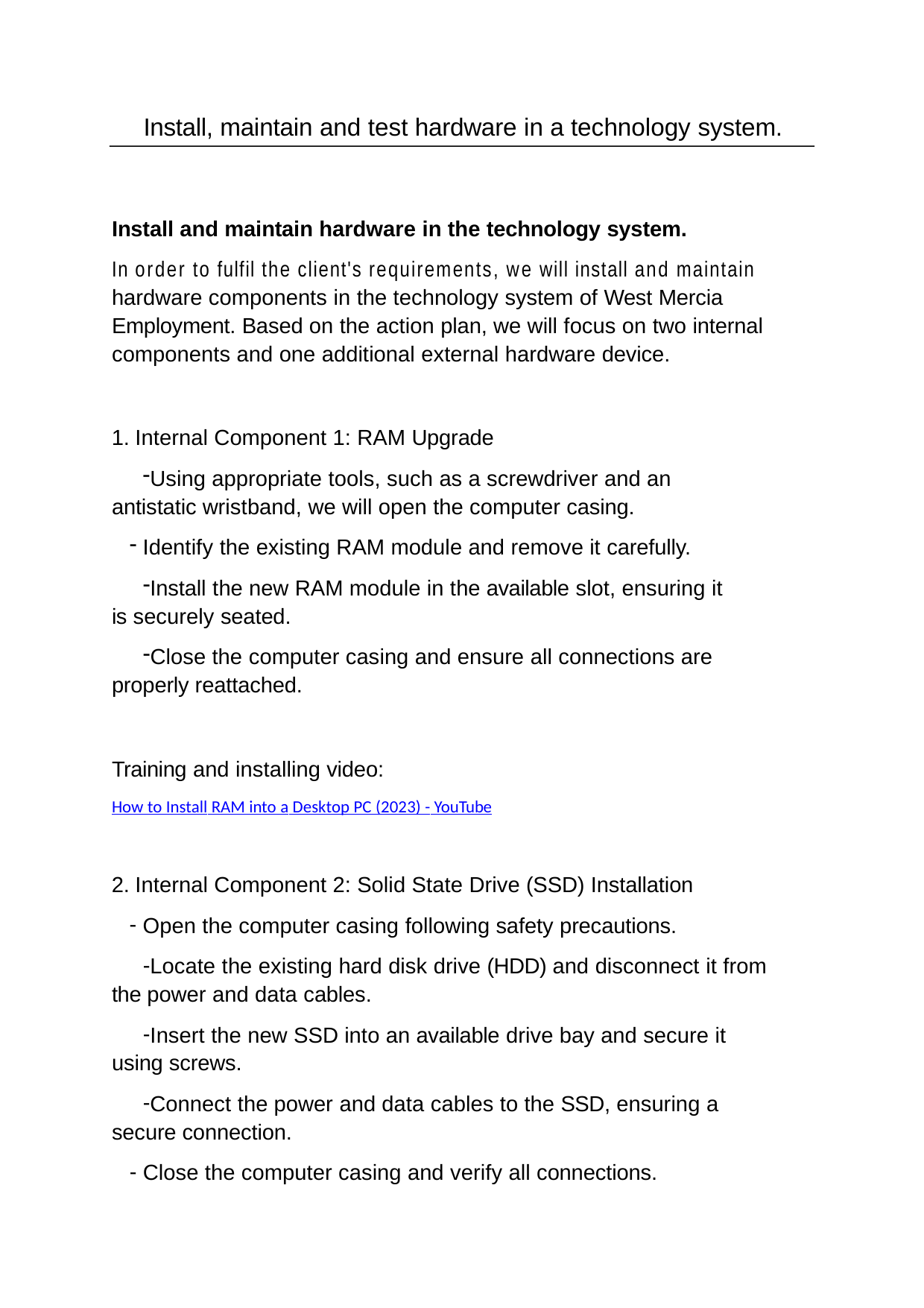

Install, maintain and test hardware in a technology system.

Install and maintain hardware in the technology system.
In order to fulfil the client's requirements, we will install and maintain hardware components in the technology system of West Mercia Employment. Based on the action plan, we will focus on two internal components and one additional external hardware device.

Internal Component 1: RAM Upgrade
Using appropriate tools, such as a screwdriver and an antistatic wristband, we will open the computer casing.
Identify the existing RAM module and remove it carefully.
Install the new RAM module in the available slot, ensuring it is securely seated.
Close the computer casing and ensure all connections are properly reattached.

Training and installing video:
How to Install RAM into a Desktop PC (2023) - YouTube

Internal Component 2: Solid State Drive (SSD) Installation
Open the computer casing following safety precautions.
Locate the existing hard disk drive (HDD) and disconnect it from the power and data cables.
Insert the new SSD into an available drive bay and secure it using screws.
Connect the power and data cables to the SSD, ensuring a secure connection.
Close the computer casing and verify all connections.